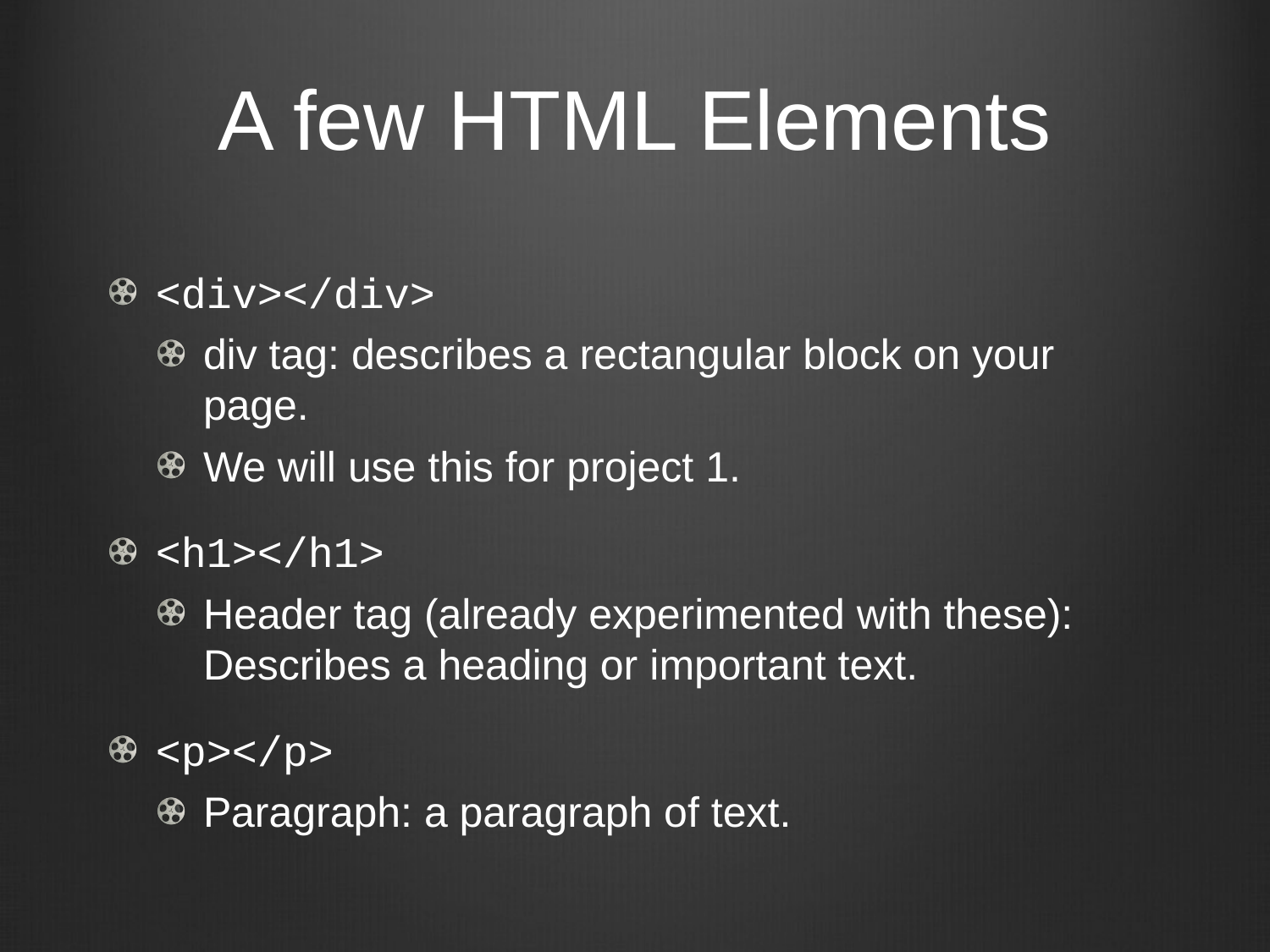

# A few HTML Elements
<div></div>
div tag: describes a rectangular block on your page.
We will use this for project 1.
<h1></h1>
Header tag (already experimented with these): Describes a heading or important text.
<p></p>
Paragraph: a paragraph of text.